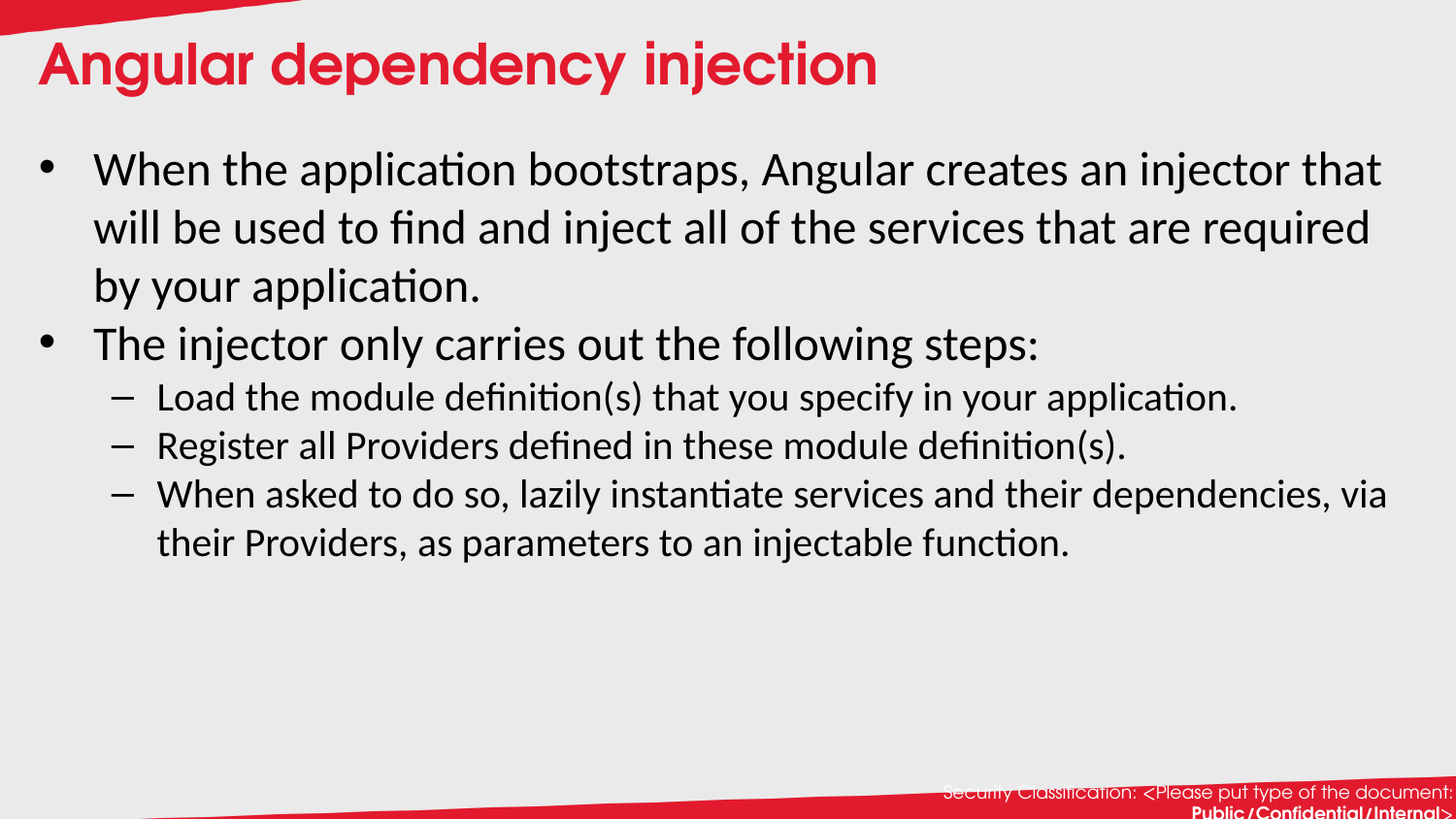

Angular dependency injection
When the application bootstraps, Angular creates an injector that will be used to find and inject all of the services that are required by your application.
The injector only carries out the following steps:
Load the module definition(s) that you specify in your application.
Register all Providers defined in these module definition(s).
When asked to do so, lazily instantiate services and their dependencies, via their Providers, as parameters to an injectable function.